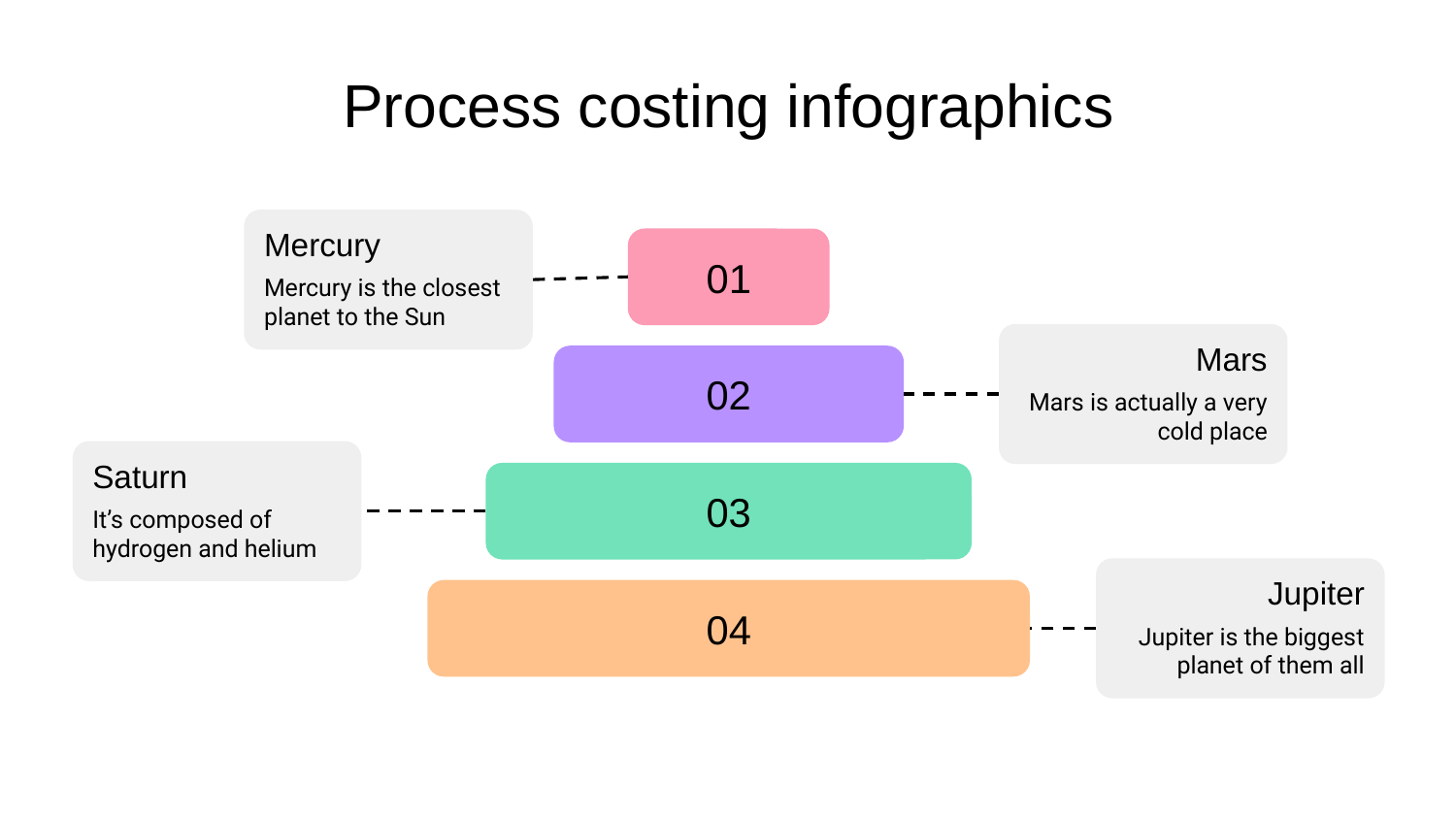

# Process costing infographics

Mercury
Mercury is the closest planet to the Sun
01
02
03
04

Mars
Mars is actually a very cold place

Saturn
It’s composed of hydrogen and helium

Jupiter
Jupiter is the biggest planet of them all